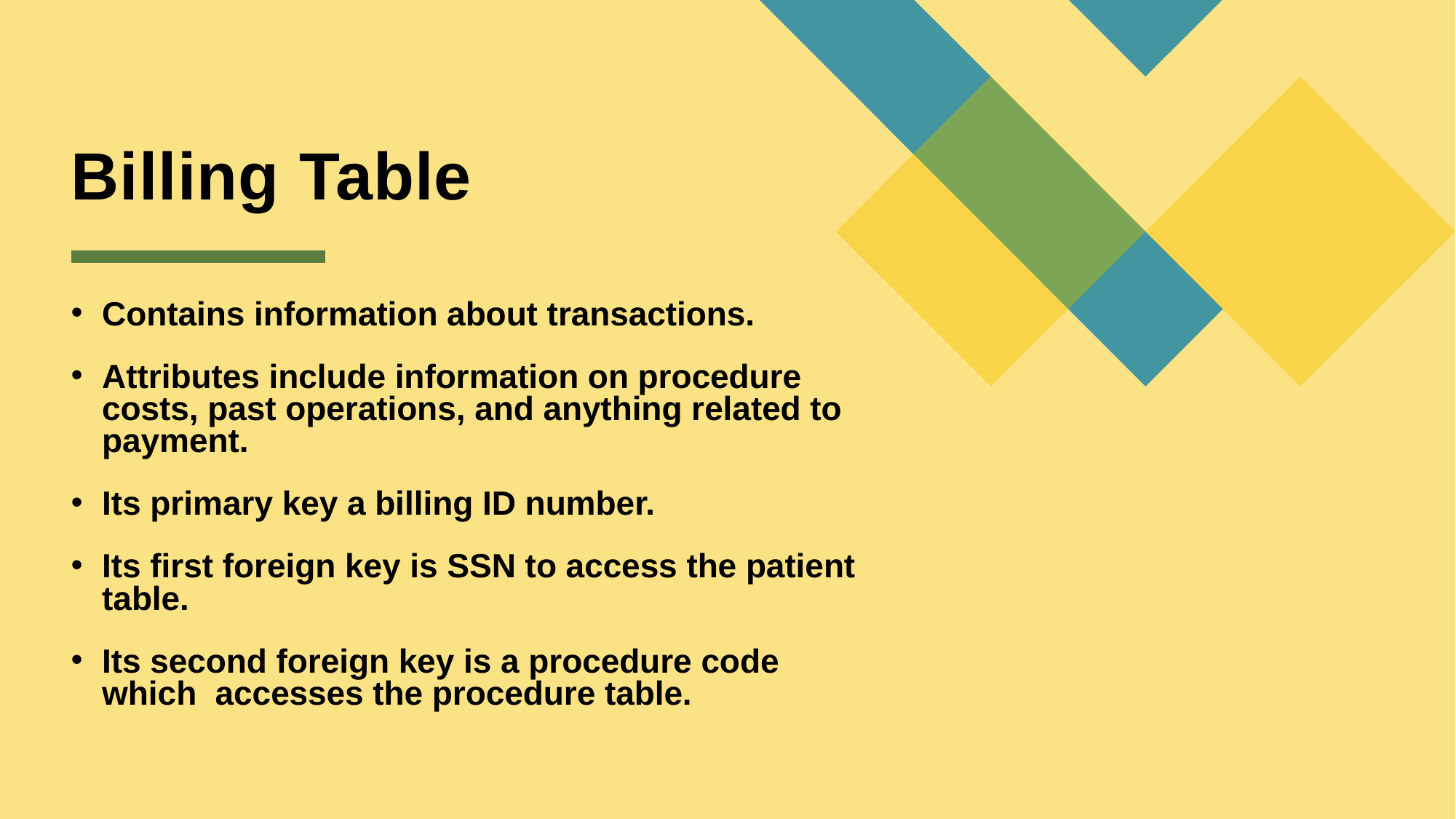

# Billing Table
Contains information about transactions.
Attributes include information on procedure costs, past operations, and anything related to payment.
Its primary key a billing ID number.
Its first foreign key is SSN to access the patient table.
Its second foreign key is a procedure code which  accesses the procedure table.